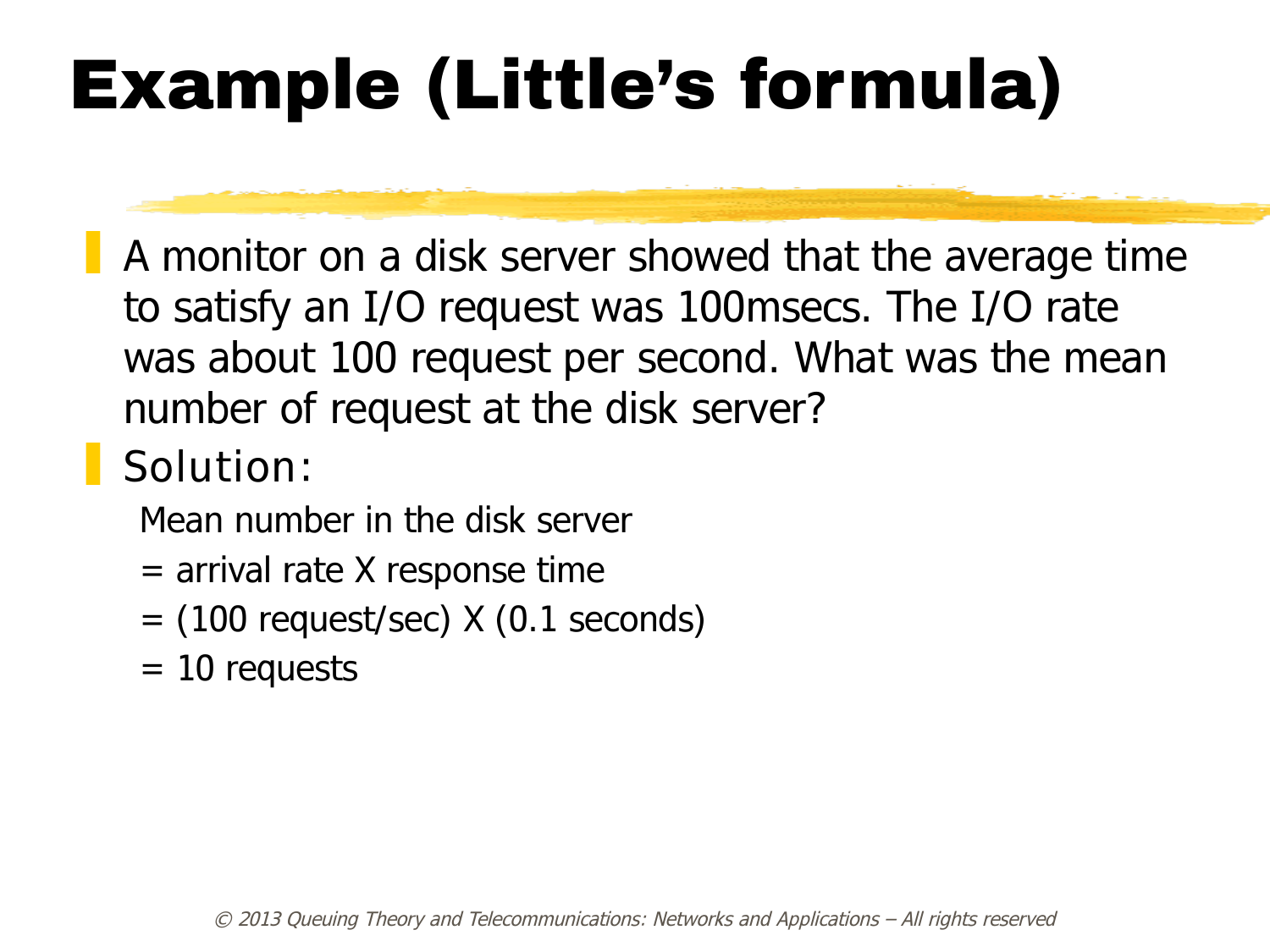

# Example (Little’s formula)
A monitor on a disk server showed that the average time to satisfy an I/O request was 100msecs. The I/O rate was about 100 request per second. What was the mean number of request at the disk server?
Solution:
Mean number in the disk server
= arrival rate X response time
= (100 request/sec) X (0.1 seconds)‏
= 10 requests
© 2013 Queuing Theory and Telecommunications: Networks and Applications – All rights reserved